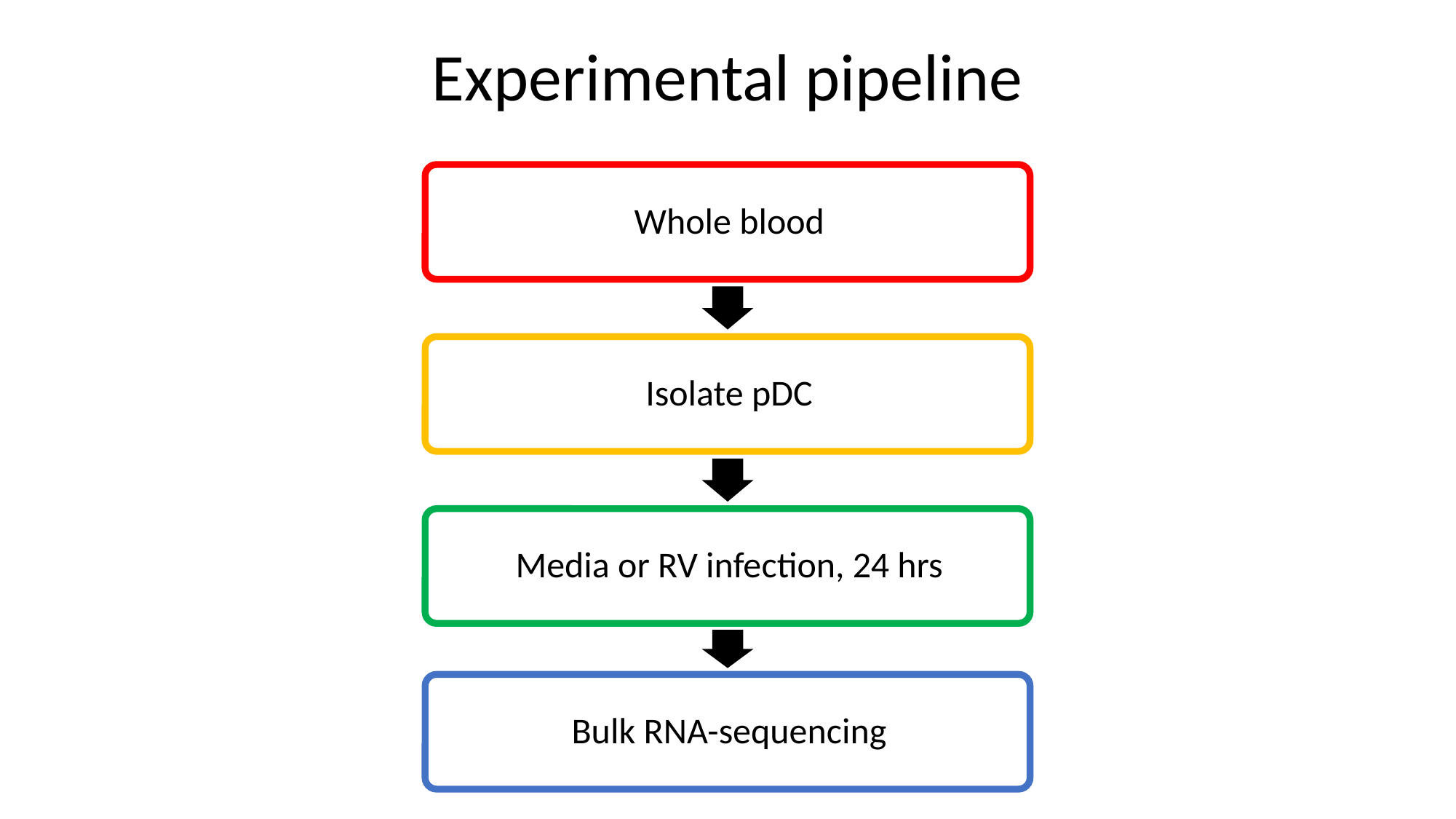

# Experimental pipeline
Whole blood

Isolate pDC

Media or RV infection, 24 hrs

Bulk RNA-sequencing